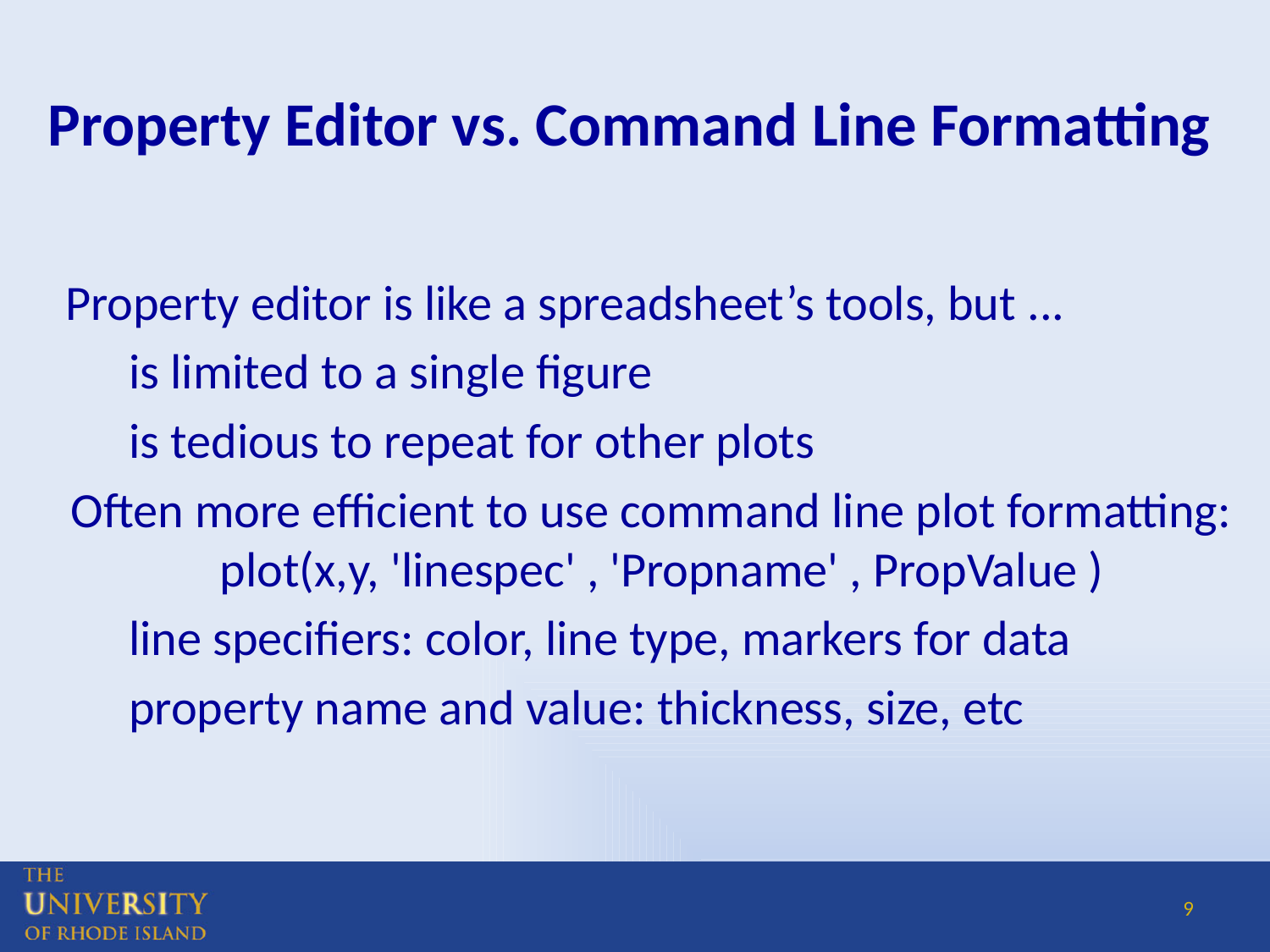

# Property Editor vs. Command Line Formatting
Property editor is like a spreadsheet’s tools, but ...
is limited to a single figure
is tedious to repeat for other plots
Often more efficient to use command line plot formatting:   plot(x,y, 'linespec' , 'Propname' , PropValue )
line specifiers: color, line type, markers for data
property name and value: thickness, size, etc